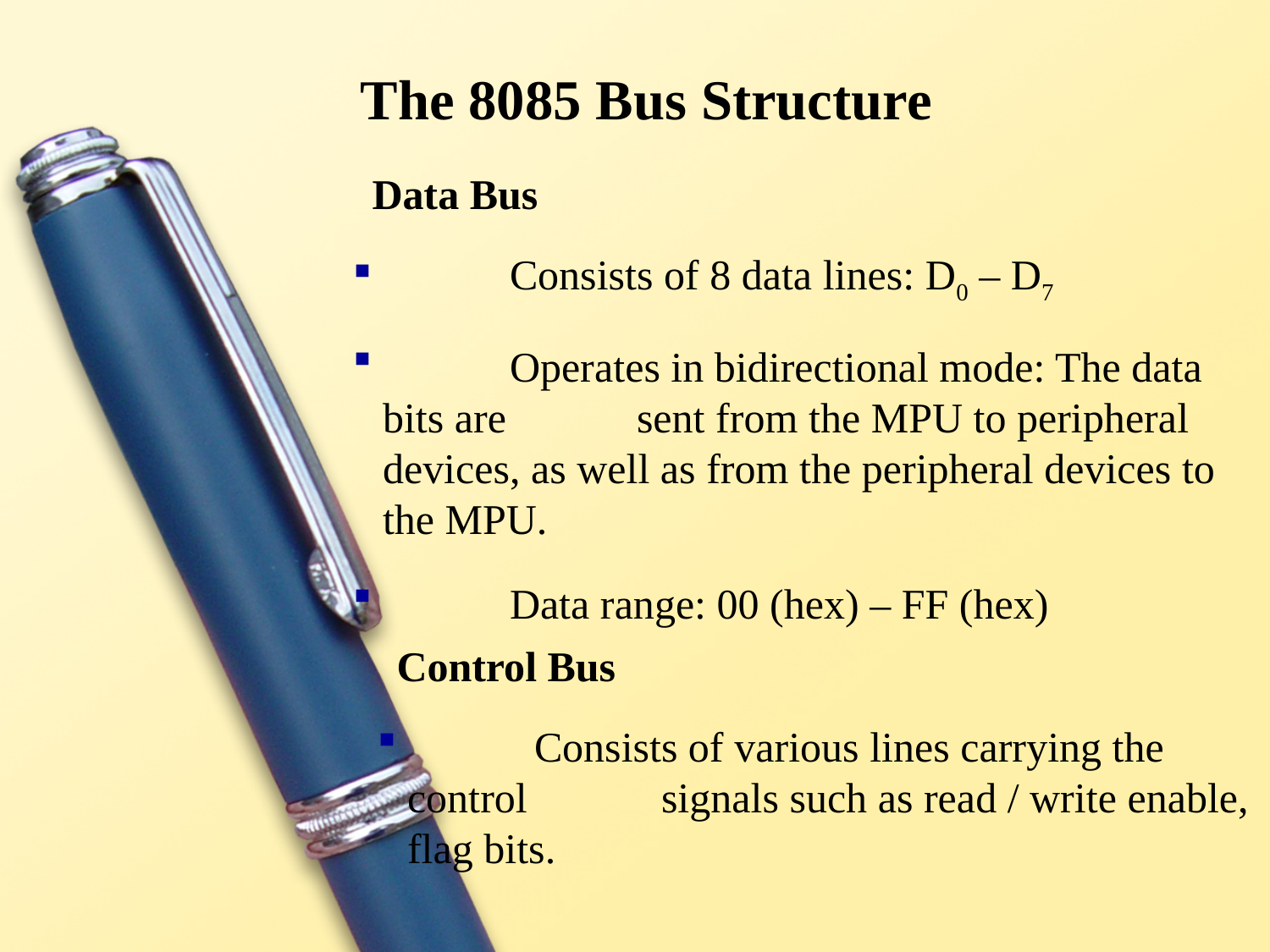

The 8085 Bus Structure
     Data Bus

 	Consists of 8 data lines: D0 – D7

 	Operates in bidirectional mode: The data bits are 	sent from the MPU to peripheral devices, as well as from the peripheral devices to the MPU.

 	Data range: 00 (hex) – FF (hex)

     Control Bus

 	Consists of various lines carrying the control 	signals such as read / write enable, flag bits.